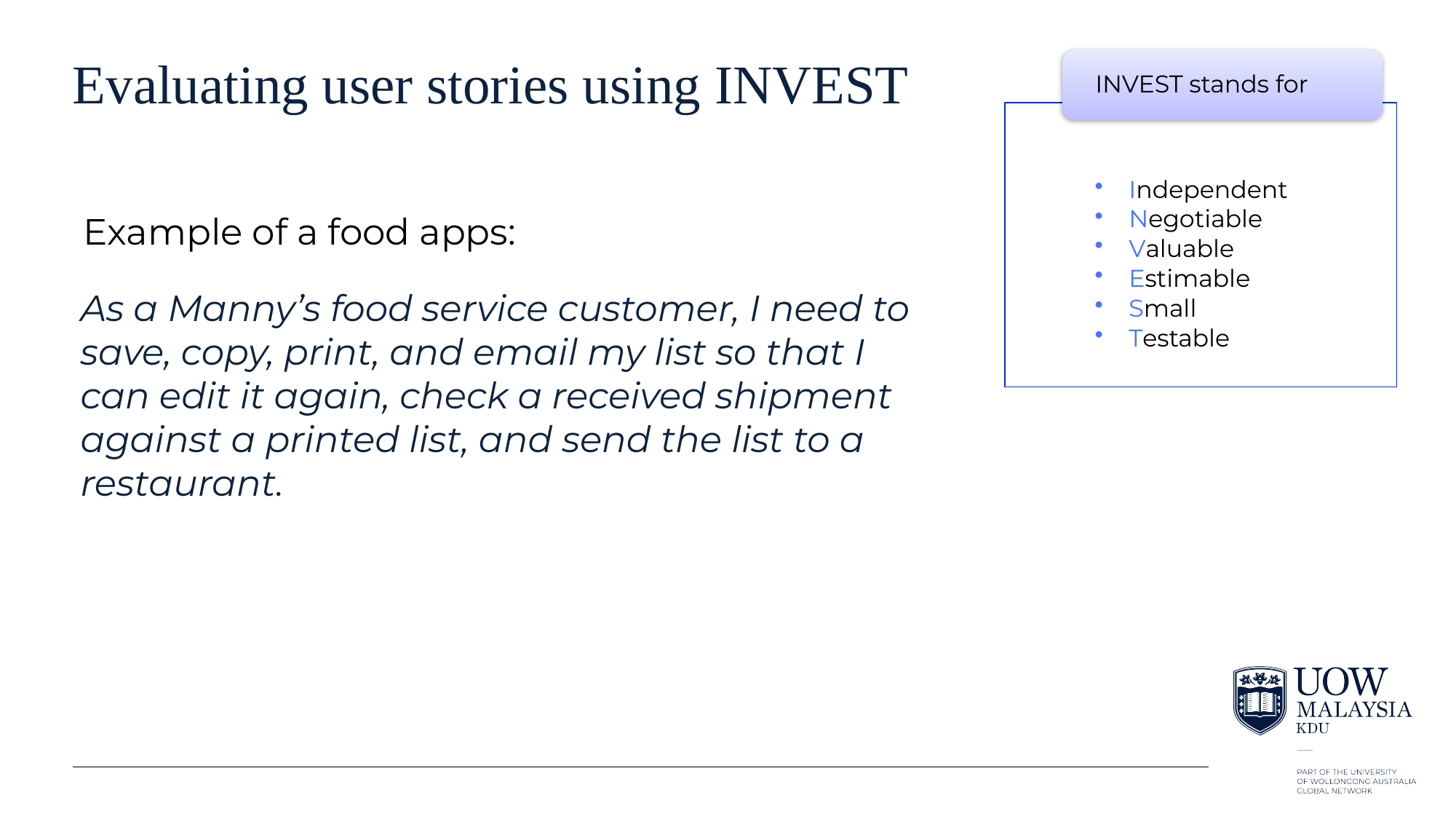

27
# Evaluating user stories using INVEST

INVEST stands for

Independent
Negotiable
Valuable
Estimable
Small
Testable
Example of a food apps:
As a Manny’s food service customer, I need to save, copy, print, and email my list so that I can edit it again, check a received shipment against a printed list, and send the list to a restaurant.